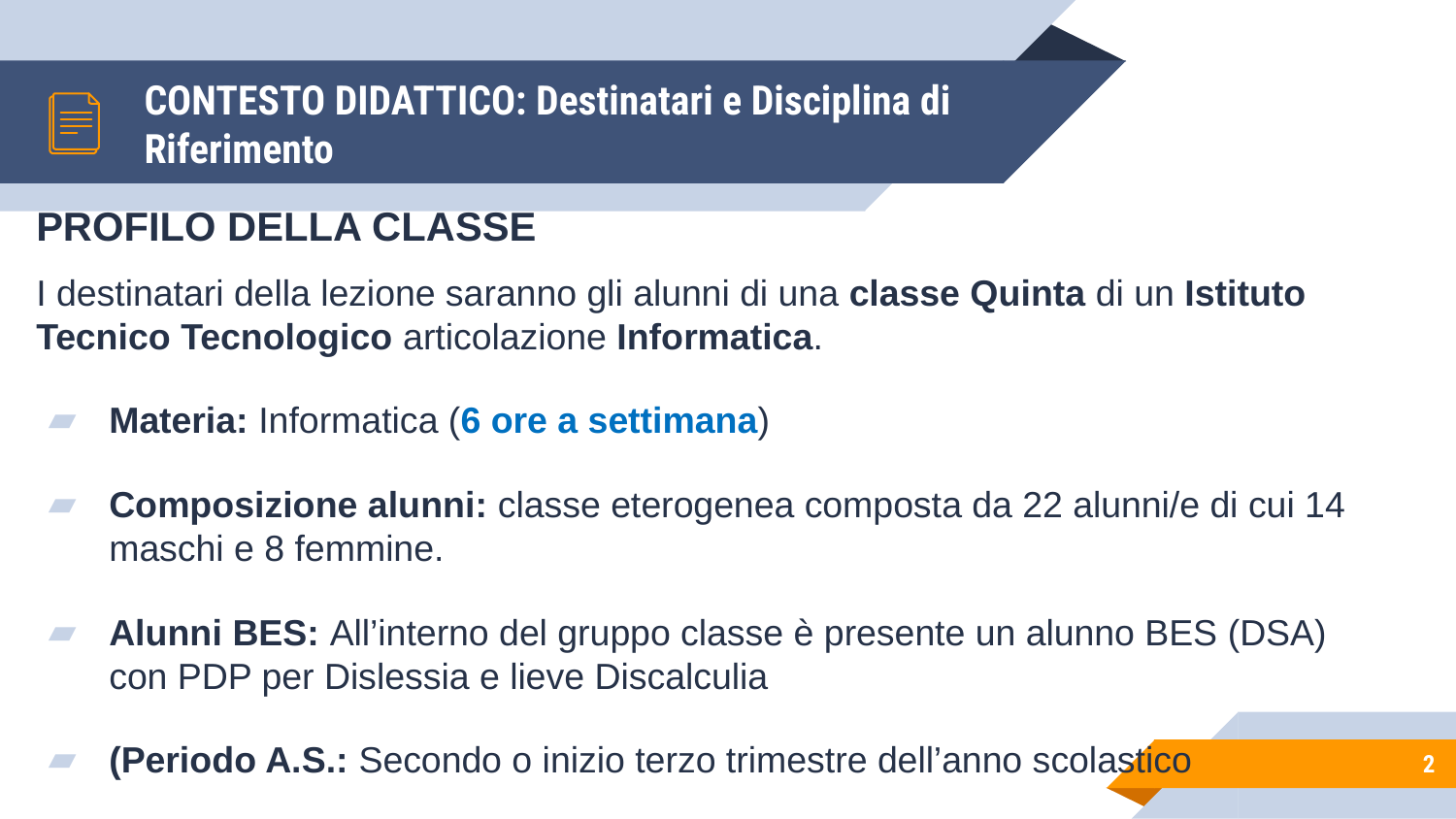

# CONTESTO DIDATTICO: Destinatari e Disciplina di Riferimento

PROFILO DELLA CLASSE
I destinatari della lezione saranno gli alunni di una classe Quinta di un Istituto Tecnico Tecnologico articolazione Informatica.
Materia: Informatica (6 ore a settimana)
Composizione alunni: classe eterogenea composta da 22 alunni/e di cui 14 maschi e 8 femmine.
Alunni BES: All’interno del gruppo classe è presente un alunno BES (DSA) con PDP per Dislessia e lieve Discalculia
(Periodo A.S.: Secondo o inizio terzo trimestre dell’anno scolastico

2